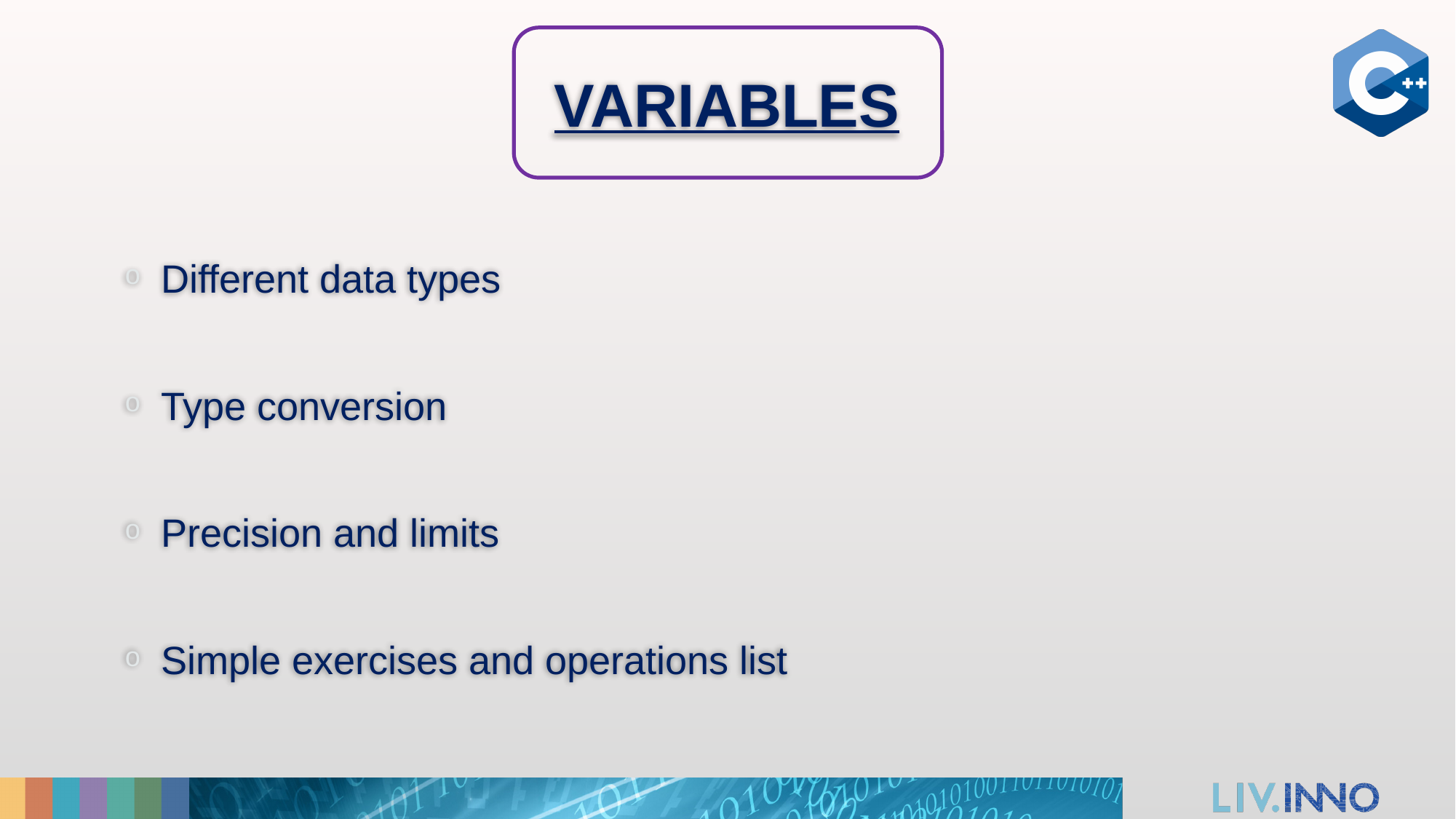

# VARIABLES

Different data types

Type conversion

Precision and limits

Simple exercises and operations list